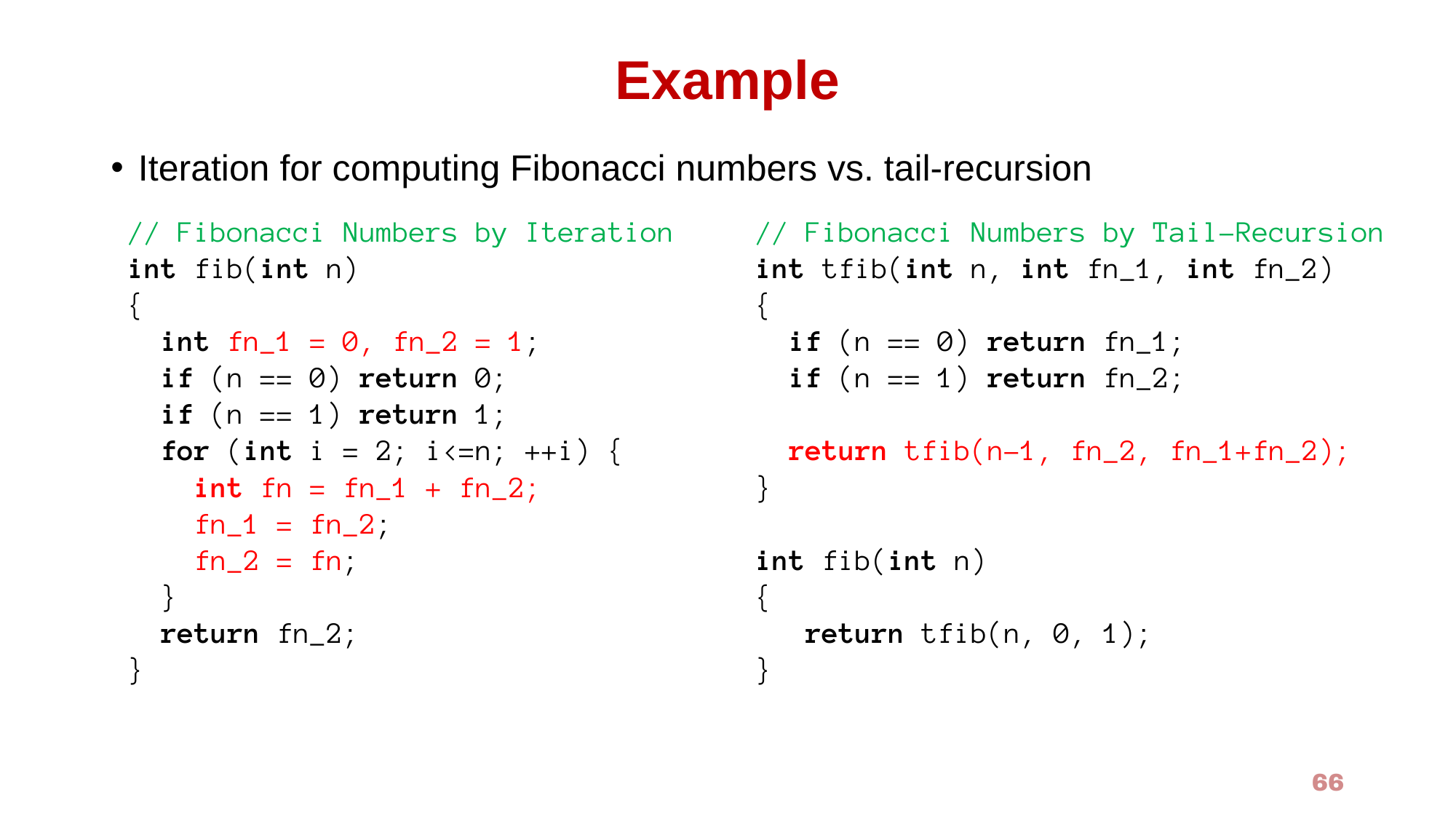

# Example
Iteration for computing Fibonacci numbers vs. tail-recursion
// Fibonacci Numbers by Iteration
int fib(int n)
{
  int fn_1 = 0, fn_2 = 1;
  if (n == 0) return 0;
  if (n == 1) return 1;
  for (int i = 2; i<=n; ++i) {
    int fn = fn_1 + fn_2;
    fn_1 = fn_2;
    fn_2 = fn;
  }
  return fn_2;
}
// Fibonacci Numbers by Tail-Recursion
int tfib(int n, int fn_1, int fn_2)
{
  if (n == 0) return fn_1;
  if (n == 1) return fn_2;

  return tfib(n-1, fn_2, fn_1+fn_2);
}

int fib(int n)
{
   return tfib(n, 0, 1);
}
66